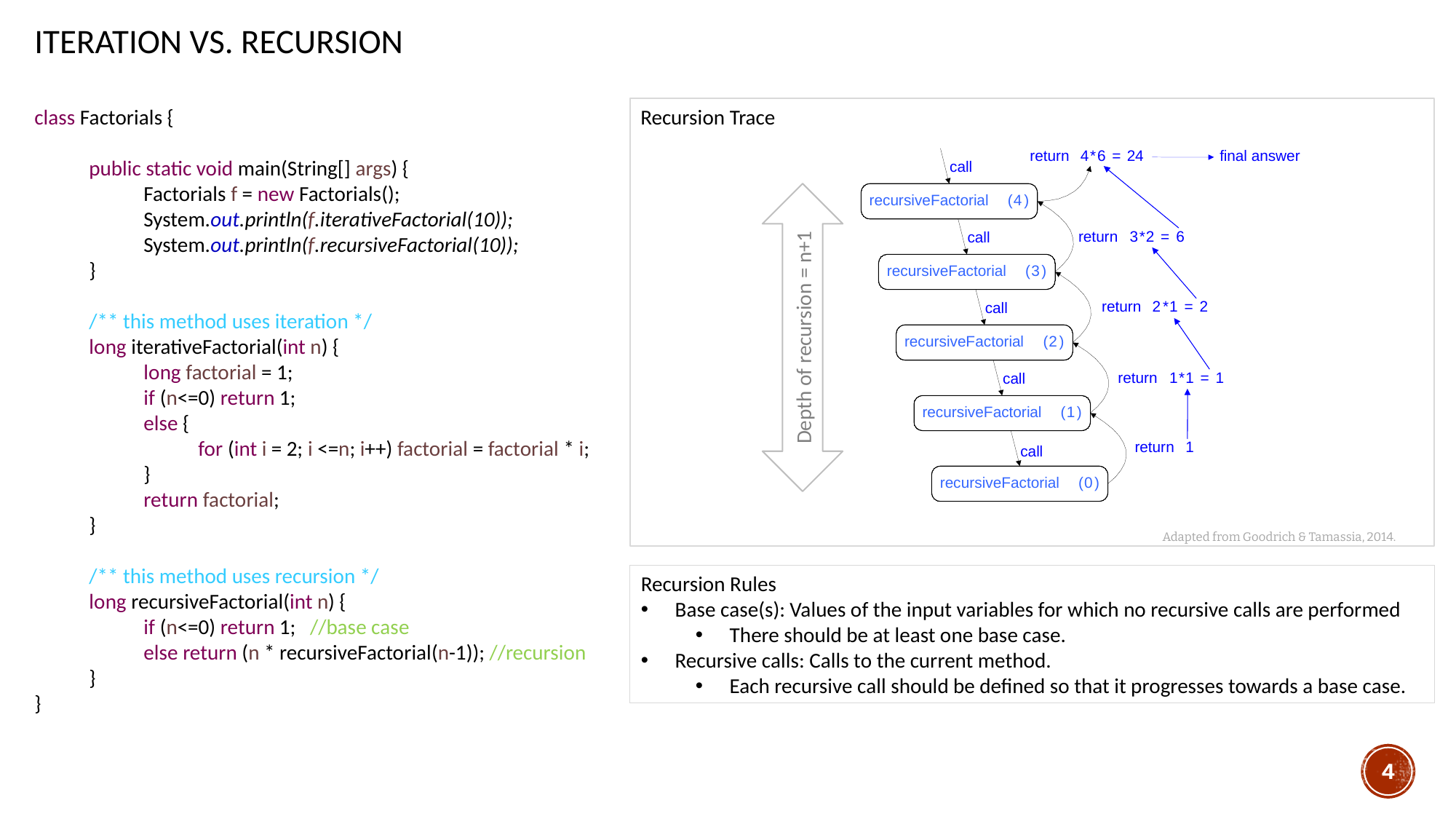

# Iteration vs. Recursion
class Factorials {

public static void main(String[] args) {
Factorials f = new Factorials();
System.out.println(f.iterativeFactorial(10));
System.out.println(f.recursiveFactorial(10));
}

/** this method uses iteration */
long iterativeFactorial(int n) {
long factorial = 1;
if (n<=0) return 1;
else {
for (int i = 2; i <=n; i++) factorial = factorial * i;
}
return factorial;
}

/** this method uses recursion */
long recursiveFactorial(int n) {
if (n<=0) return 1;   //base case
else return (n * recursiveFactorial(n-1)); //recursion
}
}
Recursion Trace

return
4
*
6
=
24
final answer

call

recursiveFactorial
(
4
)

return
3
*
2
=
6
call

recursiveFactorial
(
3
)

return
2
*
1
=
2
call

recursiveFactorial
(
2
)

return
1
*
1
=
1
call

recursiveFactorial
(
1
)

return
1
call

recursiveFactorial
(
0
)
Depth of recursion = n+1
Adapted from Goodrich & Tamassia, 2014.
Recursion Rules
Base case(s): Values of the input variables for which no recursive calls are performed
There should be at least one base case.
Recursive calls: Calls to the current method.
Each recursive call should be defined so that it progresses towards a base case.
4